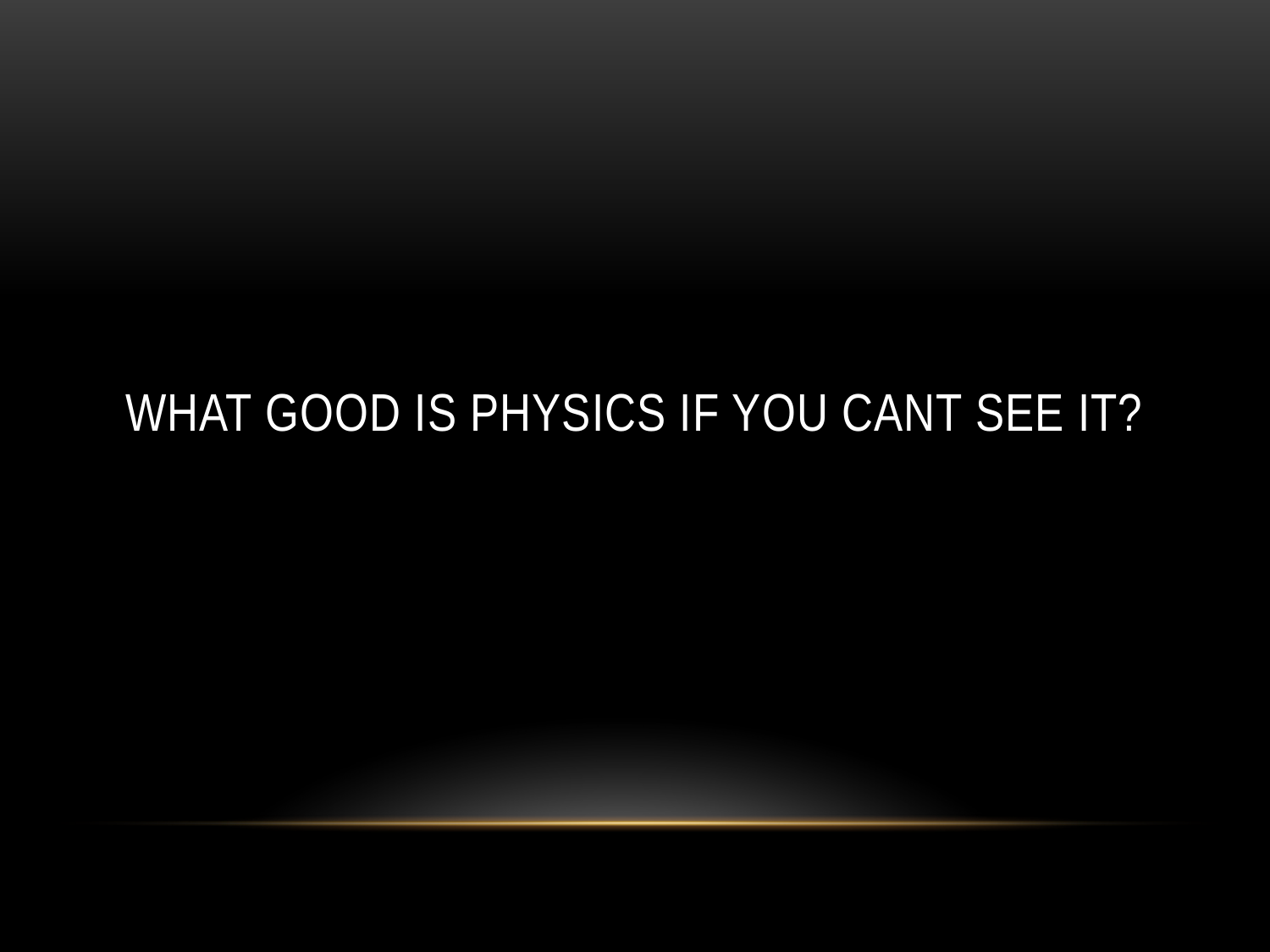

# What good is physics if you cant see it?